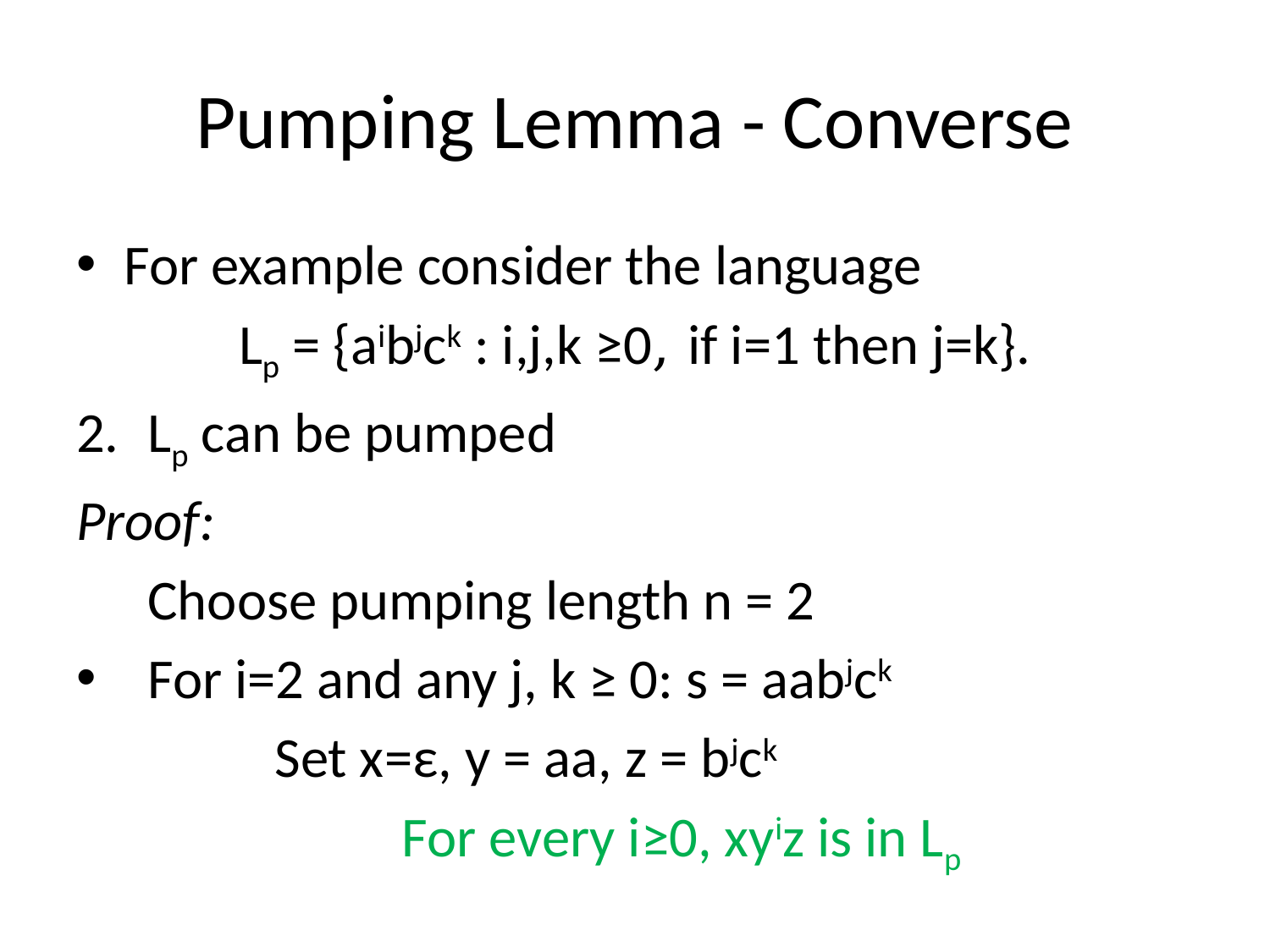

# Pumping Lemma - Converse
For example consider the language
Lp = {aibjck : i,j,k ≥0, if i=1 then j=k}.
2.	Lp can be pumped
Proof:
	Choose pumping length n = 2
For i=2 and any j, k ≥ 0: s = aabjck
		Set x=ε, y = aa, z = bjck
			For every i≥0, xyiz is in Lp